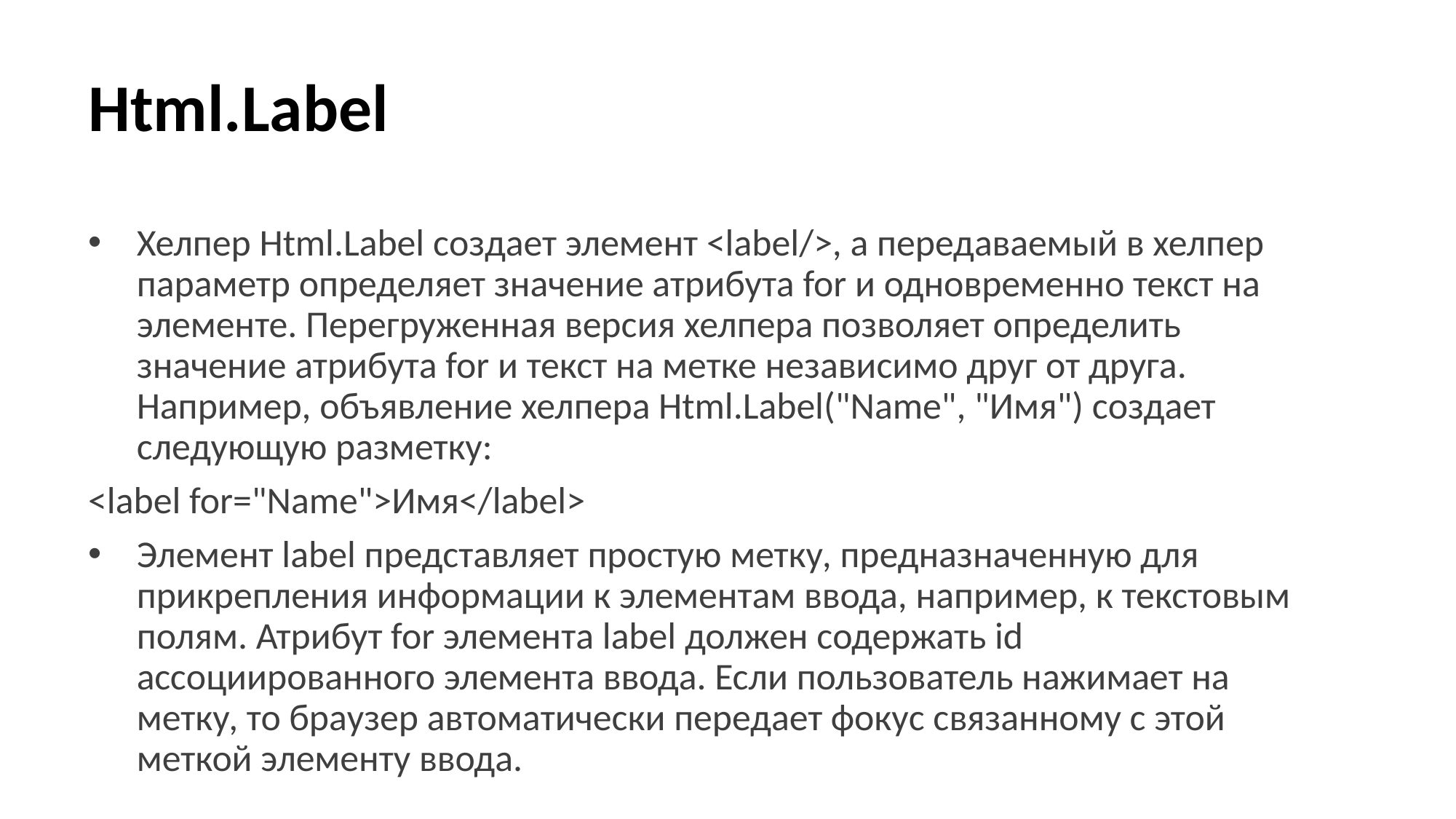

# Html.Label
Хелпер Html.Label создает элемент <label/>, а передаваемый в хелпер параметр определяет значение атрибута for и одновременно текст на элементе. Перегруженная версия хелпера позволяет определить значение атрибута for и текст на метке независимо друг от друга. Например, объявление хелпера Html.Label("Name", "Имя") создает следующую разметку:
<label for="Name">Имя</label>
Элемент label представляет простую метку, предназначенную для прикрепления информации к элементам ввода, например, к текстовым полям. Атрибут for элемента label должен содержать id ассоциированного элемента ввода. Если пользователь нажимает на метку, то браузер автоматически передает фокус связанному с этой меткой элементу ввода.